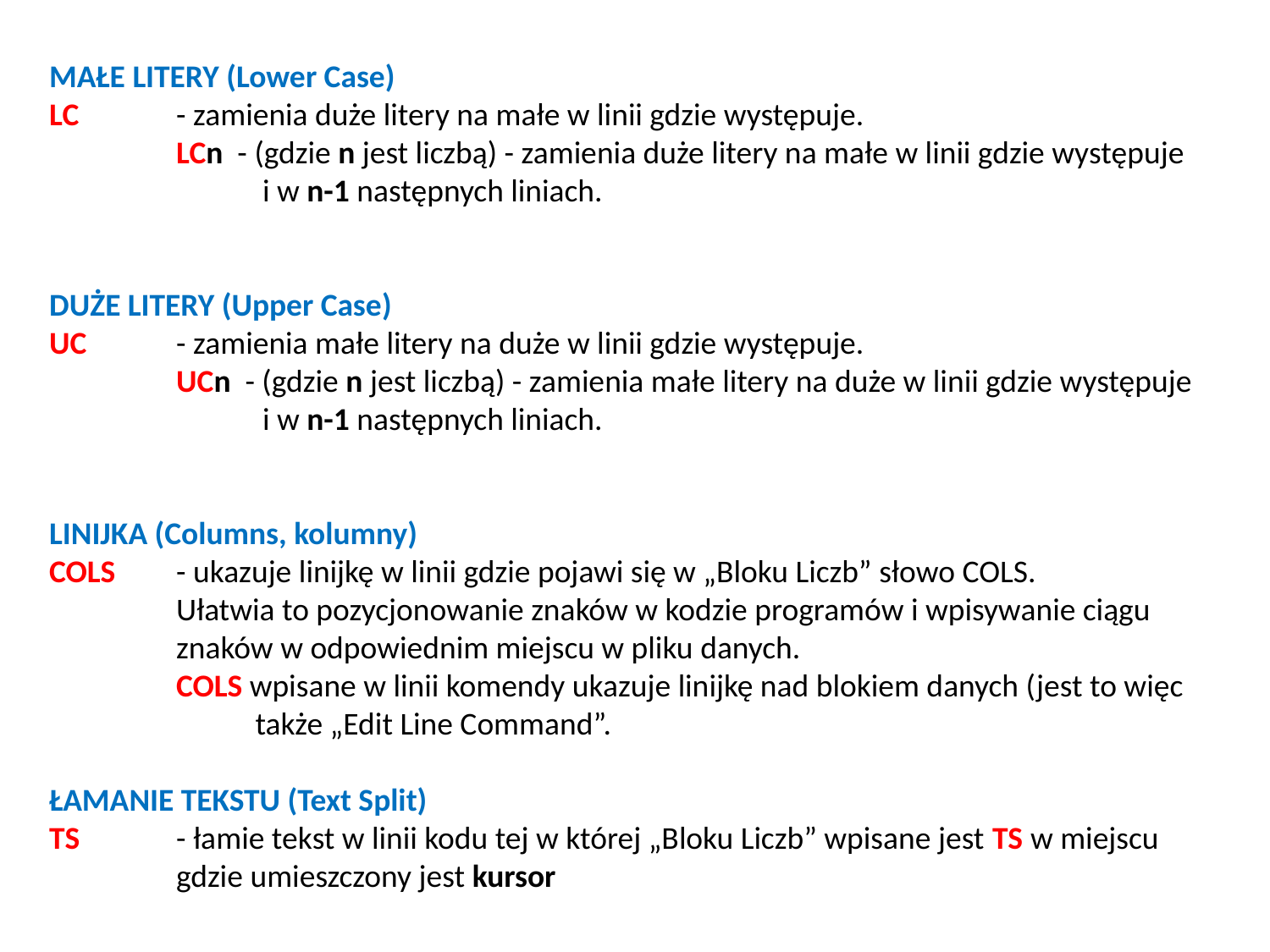

MAŁE LITERY (Lower Case)
LC      	- zamienia duże litery na małe w linii gdzie występuje.
	LCn  - (gdzie n jest liczbą) - zamienia duże litery na małe w linii gdzie występuje
	            i w n-1 następnych liniach.

DUŻE LITERY (Upper Case)
UC      	- zamienia małe litery na duże w linii gdzie występuje.
	UCn  - (gdzie n jest liczbą) - zamienia małe litery na duże w linii gdzie występuje
	            i w n-1 następnych liniach.

LINIJKA (Columns, kolumny)
COLS  	- ukazuje linijkę w linii gdzie pojawi się w „Bloku Liczb” słowo COLS.
	Ułatwia to pozycjonowanie znaków w kodzie programów i wpisywanie ciągu
	znaków w odpowiednim miejscu w pliku danych.
	COLS wpisane w linii komendy ukazuje linijkę nad blokiem danych (jest to więc
	           także „Edit Line Command”.

ŁAMANIE TEKSTU (Text Split)
TS	- łamie tekst w linii kodu tej w której „Bloku Liczb” wpisane jest TS w miejscu
	gdzie umieszczony jest kursor